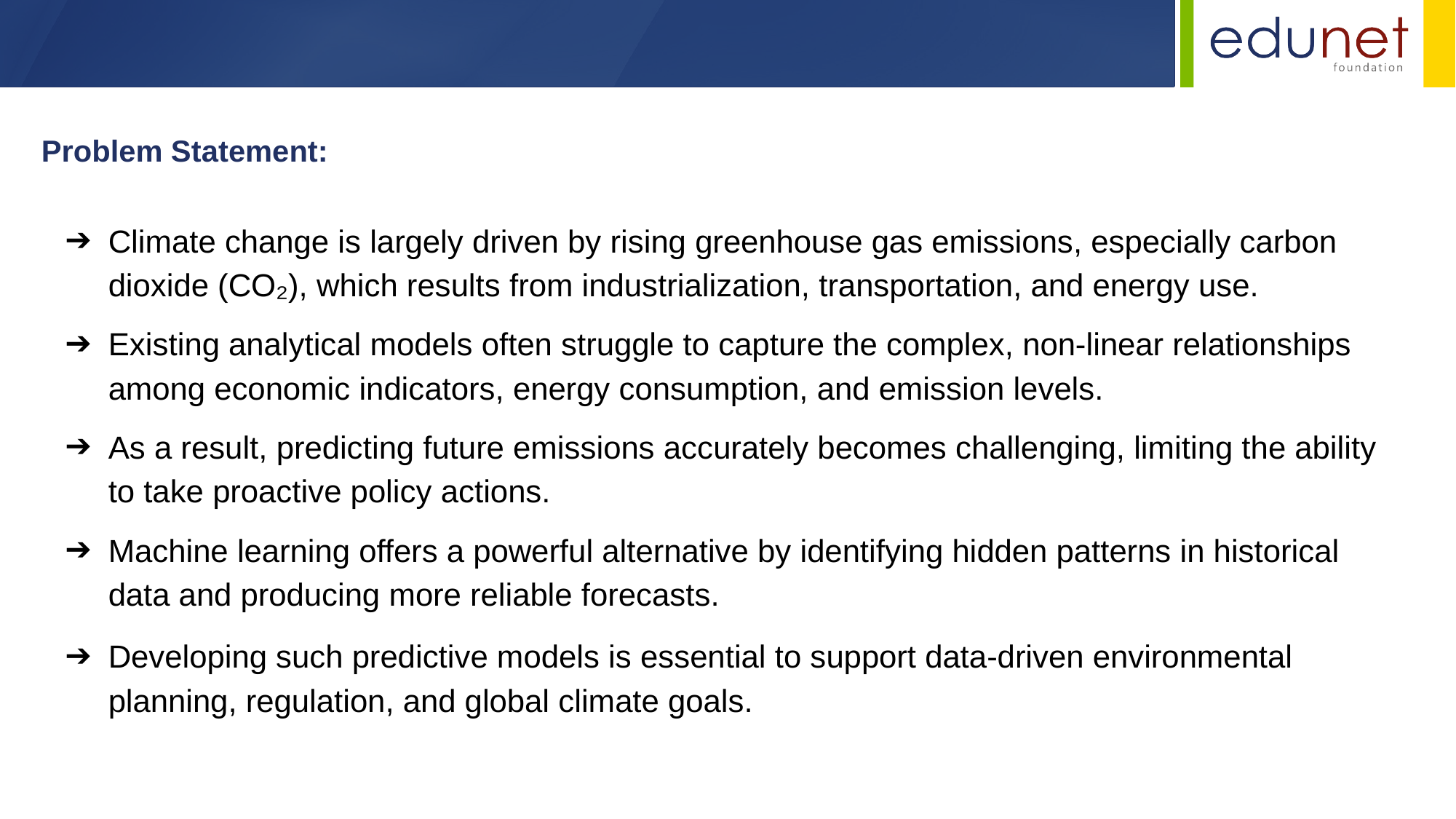

Problem Statement:
Climate change is largely driven by rising greenhouse gas emissions, especially carbon dioxide (CO₂), which results from industrialization, transportation, and energy use.
Existing analytical models often struggle to capture the complex, non-linear relationships among economic indicators, energy consumption, and emission levels.
As a result, predicting future emissions accurately becomes challenging, limiting the ability to take proactive policy actions.
Machine learning offers a powerful alternative by identifying hidden patterns in historical data and producing more reliable forecasts.
Developing such predictive models is essential to support data-driven environmental planning, regulation, and global climate goals.